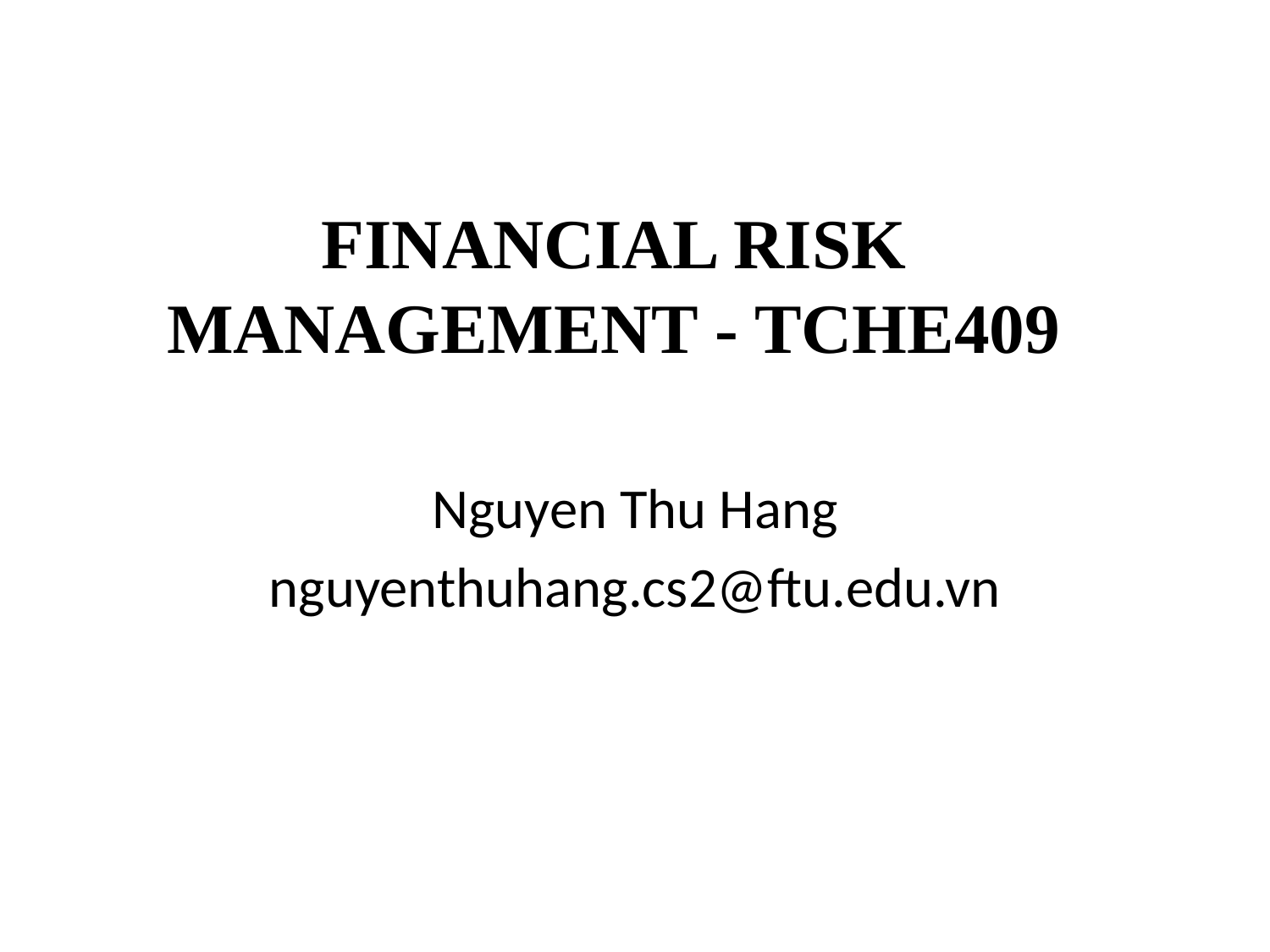

# FINANCIAL RISK MANAGEMENT - TCHE409
Nguyen Thu Hang
nguyenthuhang.cs2@ftu.edu.vn